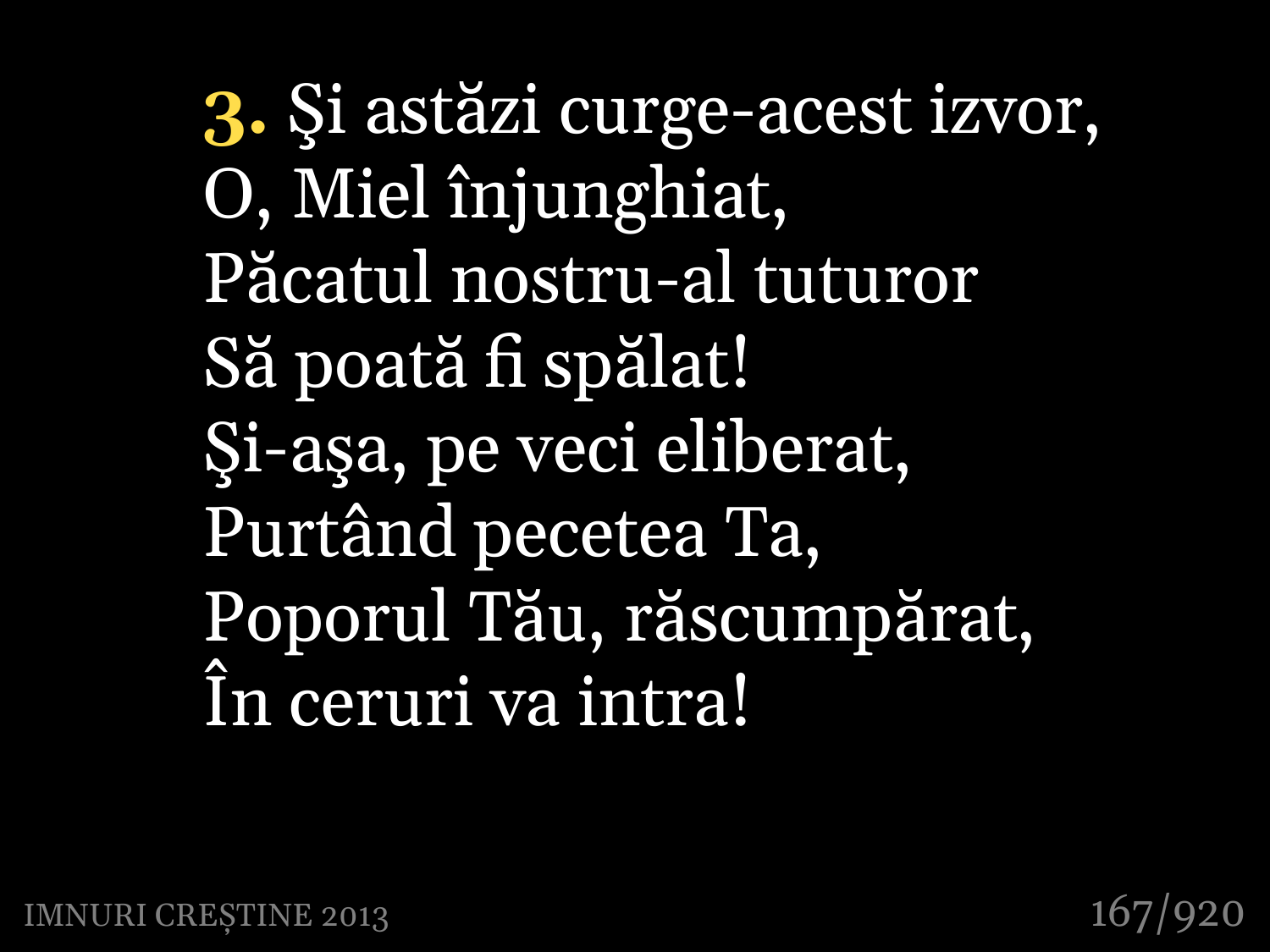

3. Şi astăzi curge-acest izvor,
O, Miel înjunghiat,
Păcatul nostru-al tuturor
Să poată fi spălat!
Şi-aşa, pe veci eliberat,
Purtând pecetea Ta,
Poporul Tău, răscumpărat,
În ceruri va intra!
167/920
IMNURI CREȘTINE 2013